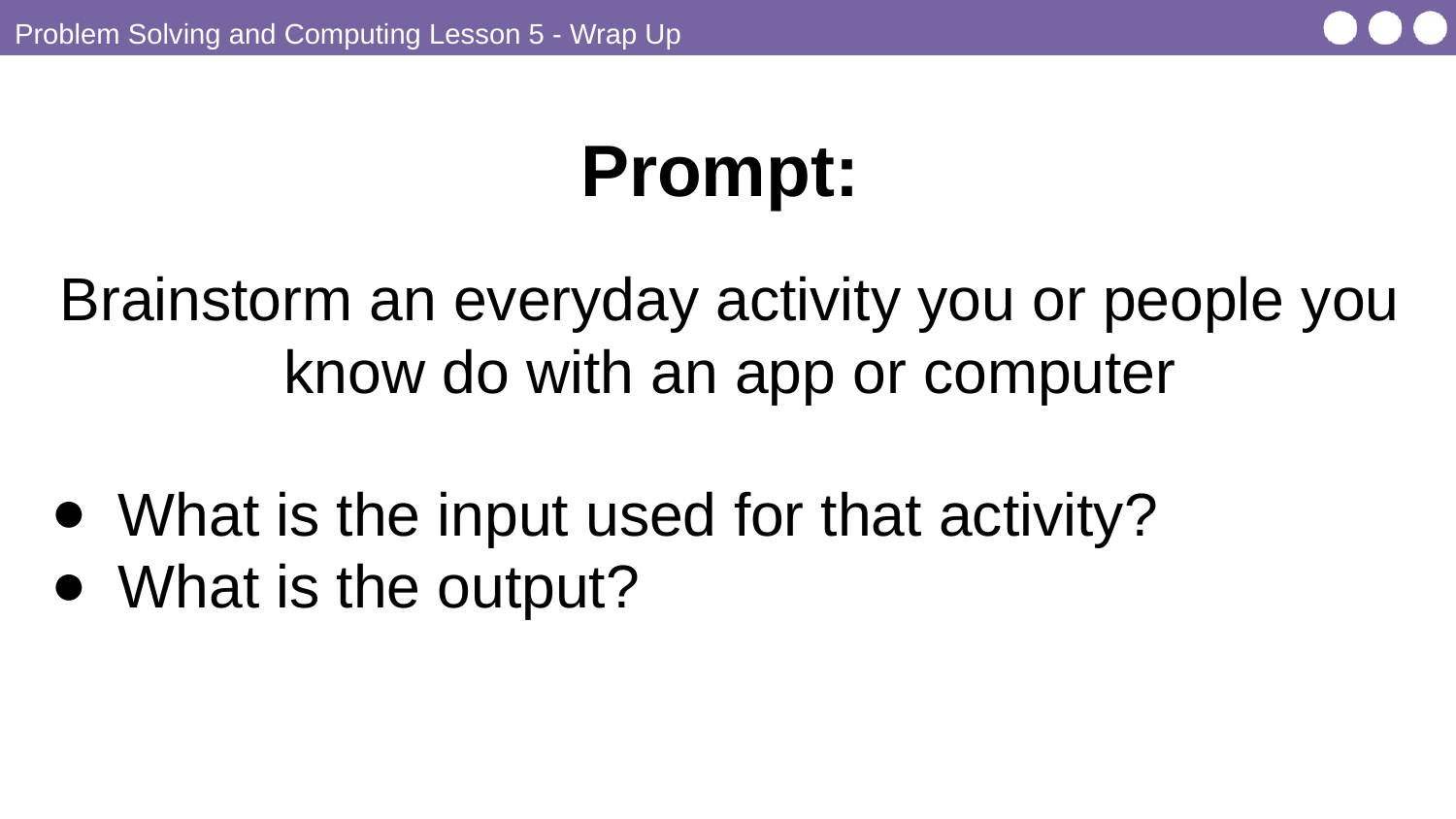

Problem Solving and Computing Lesson 5 - Wrap Up
Prompt:

Brainstorm an everyday activity you or people you know do with an app or computer

What is the input used for that activity?
What is the output?